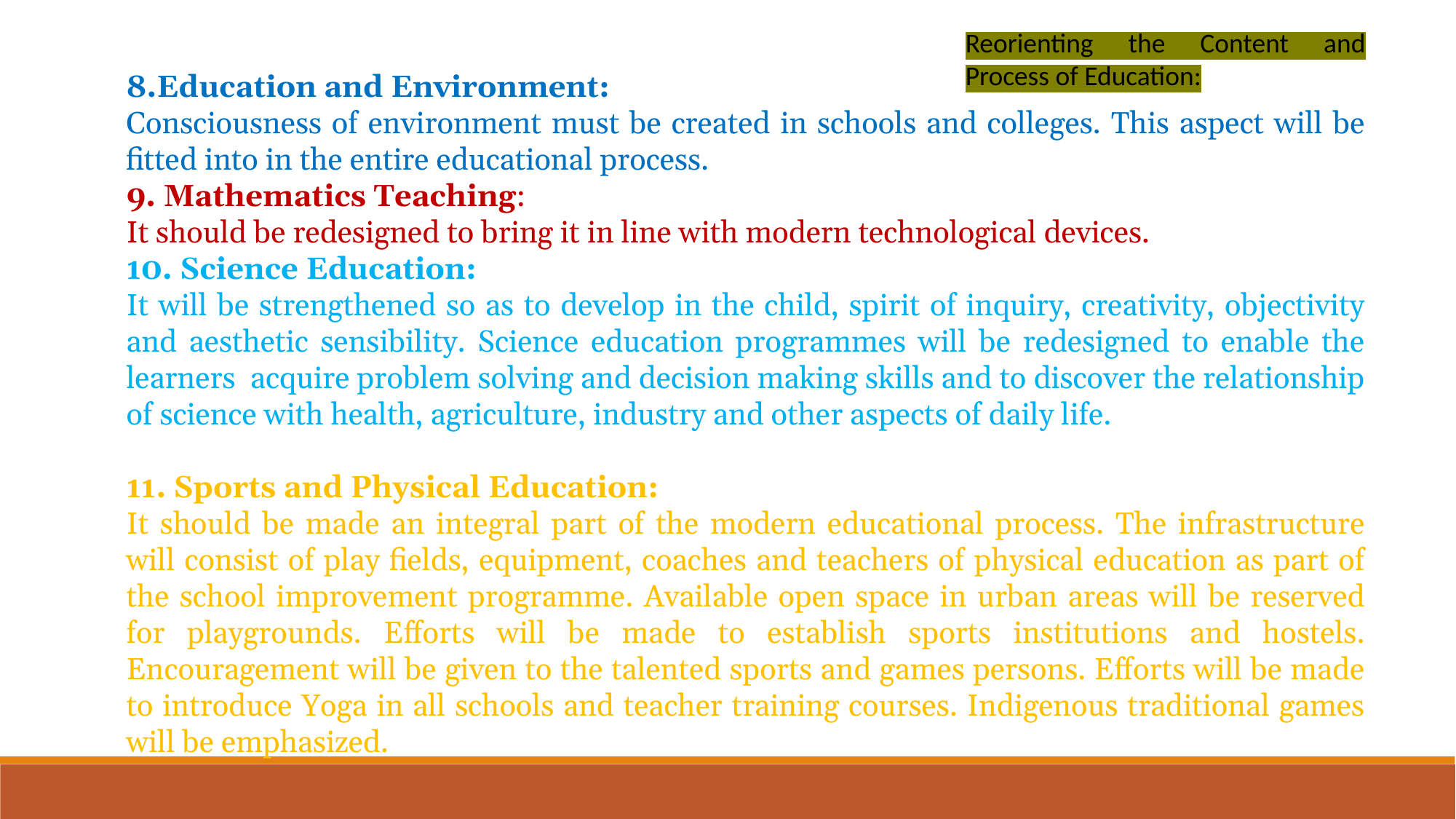

Reorienting the Content and Process of Education:
8.Education and Environment:
Consciousness of environment must be created in schools and colleges. This aspect will be fitted into in the entire educational process.
9. Mathematics Teaching:
It should be redesigned to bring it in line with modern technological devices.
10. Science Education:
It will be strengthened so as to develop in the child, spirit of inquiry, creativity, objectivity and aesthetic sensibility. Science education programmes will be redesigned to enable the learners  acquire problem solving and decision making skills and to discover the relationship of science with health, agriculture, industry and other aspects of daily life.

11. Sports and Physical Education:
It should be made an integral part of the modern educational process. The infrastructure will consist of play fields, equipment, coaches and teachers of physical education as part of the school improvement programme. Available open space in urban areas will be reserved for playgrounds. Efforts will be made to establish sports institutions and hostels. Encouragement will be given to the talented sports and games persons. Efforts will be made to introduce Yoga in all schools and teacher training courses. Indigenous traditional games will be emphasized.